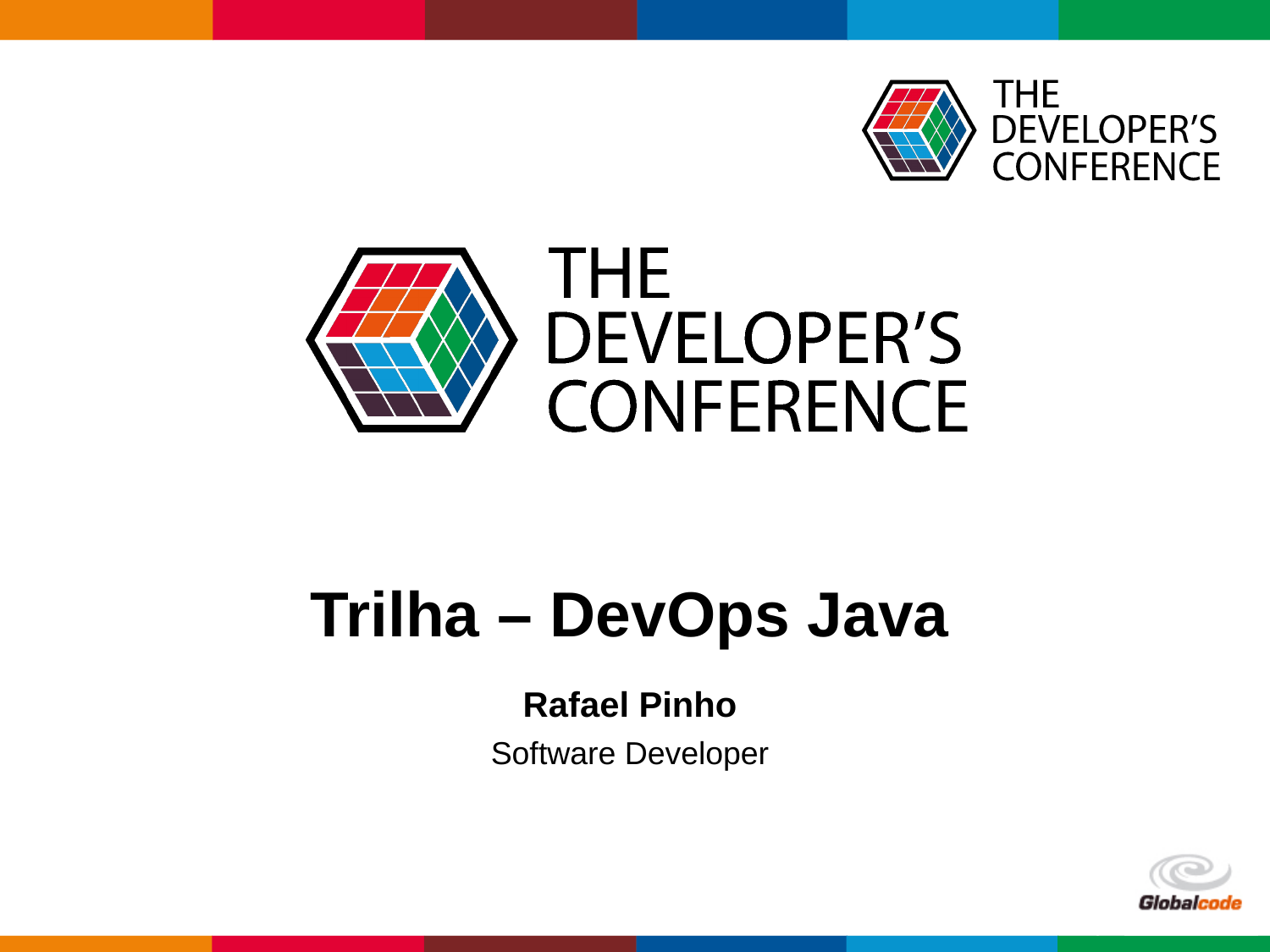

# Trilha – DevOps Java
Rafael Pinho
Software Developer